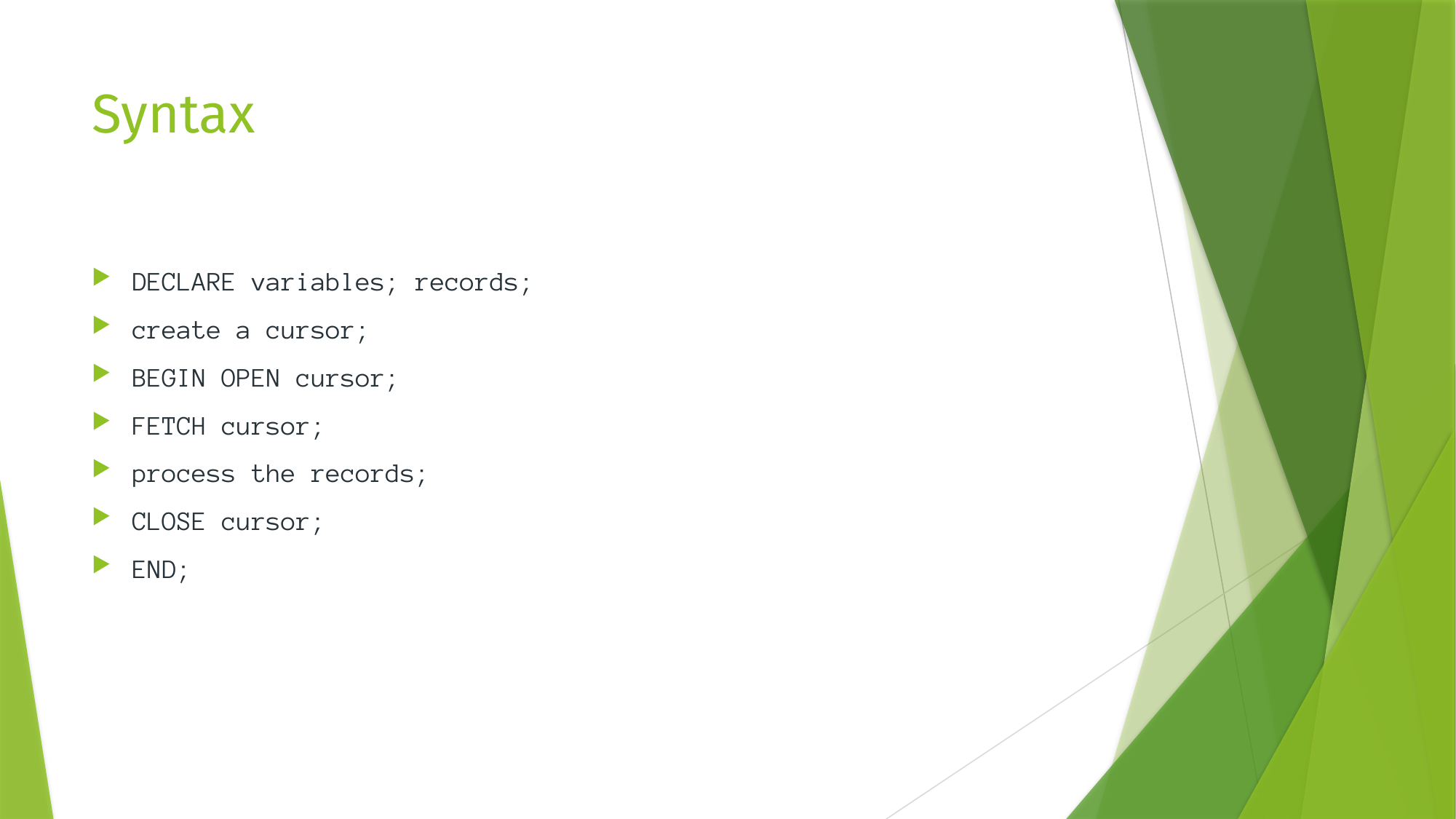

# Syntax
DECLARE variables; records;
create a cursor;
BEGIN OPEN cursor;
FETCH cursor;
process the records;
CLOSE cursor;
END;